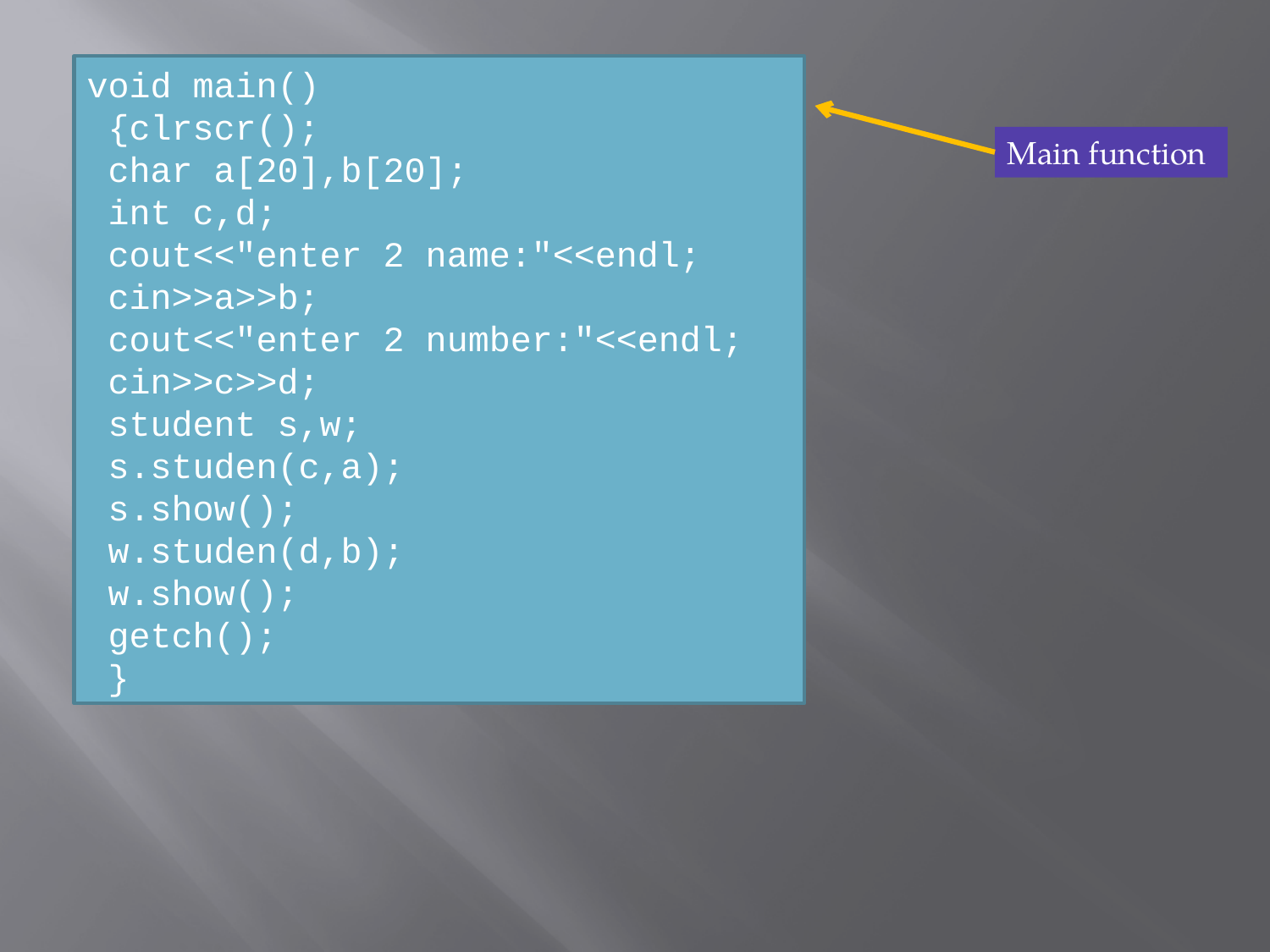

void main()
 {clrscr();
 char a[20],b[20];
 int c,d;
 cout<<"enter 2 name:"<<endl;
 cin>>a>>b;
 cout<<"enter 2 number:"<<endl;
 cin>>c>>d;
 student s,w;
 s.studen(c,a);
 s.show();
 w.studen(d,b);
 w.show();
 getch();
 }
Main function